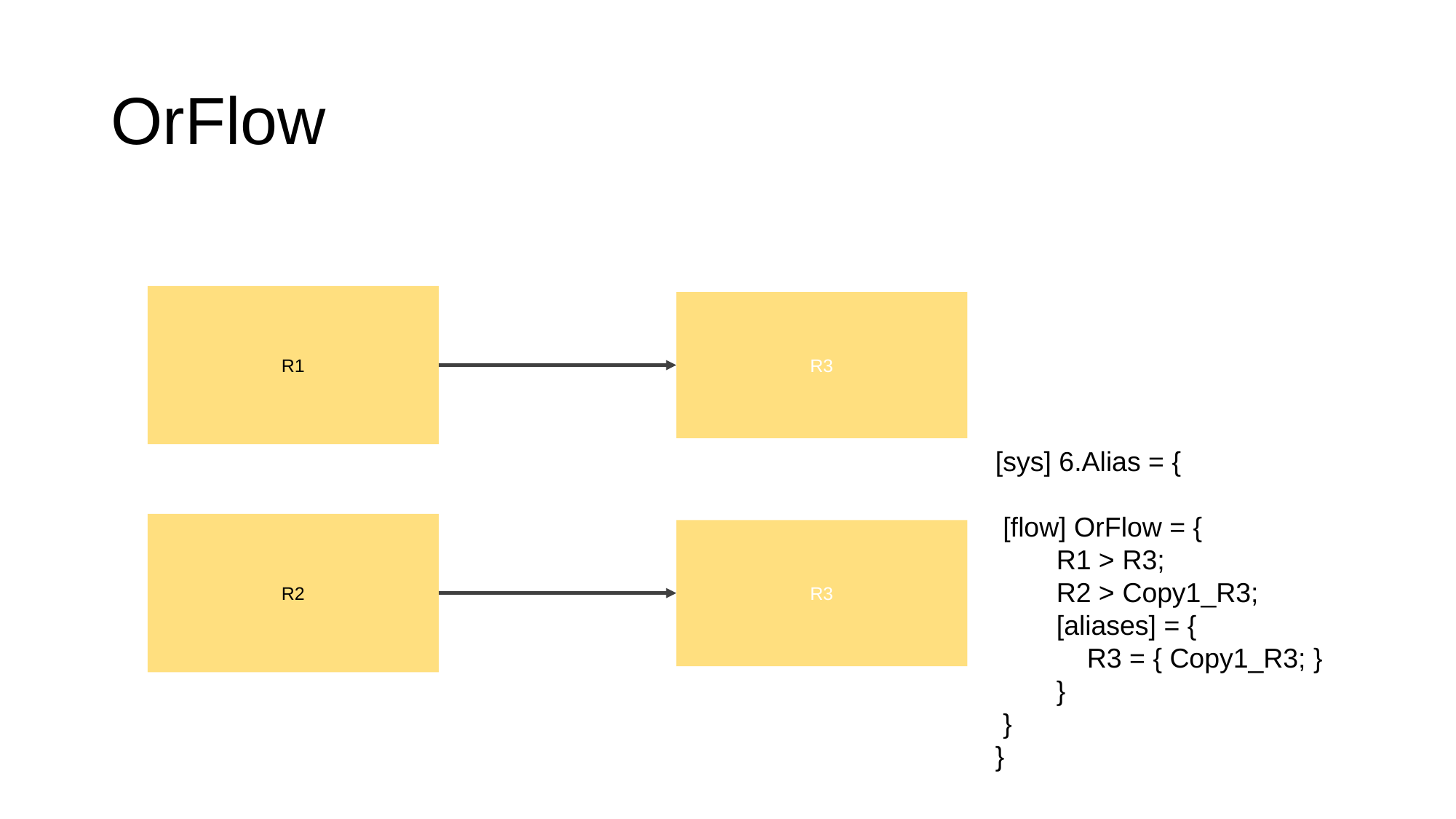

# OrFlow
R1
R3
[sys] 6.Alias = {

 [flow] OrFlow = {
        R1 > R3;
        R2 > Copy1_R3;
        [aliases] = {
            R3 = { Copy1_R3; }
        }
 }
}

R2
R3